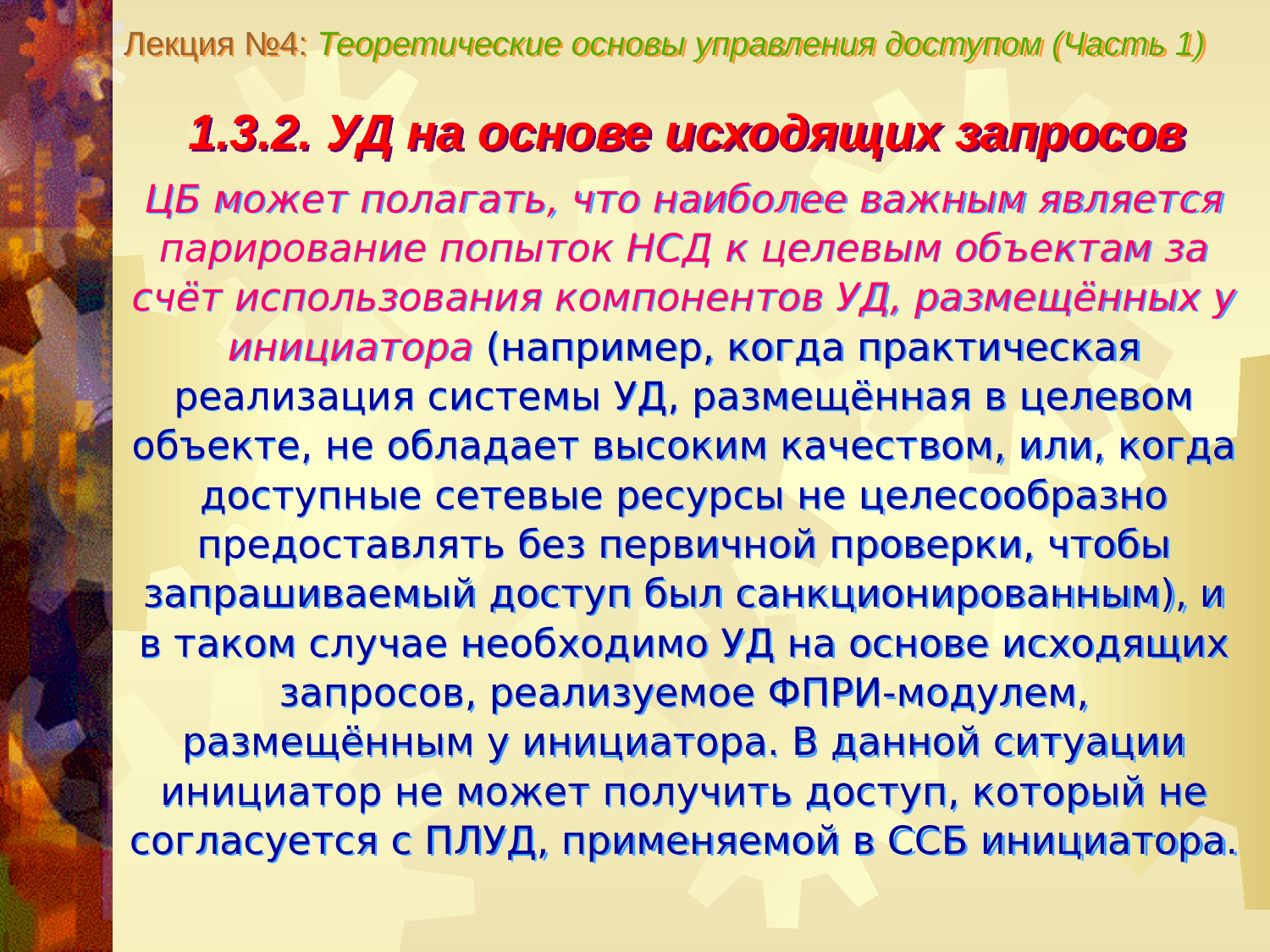

Лекция №4: Теоретические основы управления доступом (Часть 1)
1.3.2. УД на основе исходящих запросов
ЦБ может полагать, что наиболее важным является парирование попыток НСД к целевым объектам за счёт использования компонентов УД, размещённых у инициатора (например, когда практическая реализация системы УД, размещённая в целевом объекте, не обладает высоким качеством, или, когда доступные сетевые ресурсы не целесообразно предоставлять без первичной проверки, чтобы запрашиваемый доступ был санкционированным), и в таком случае необходимо УД на основе исходящих запросов, реализуемое ФПРИ-модулем, размещённым у инициатора. В данной ситуации инициатор не может получить доступ, который не согласуется с ПЛУД, применяемой в ССБ инициатора.